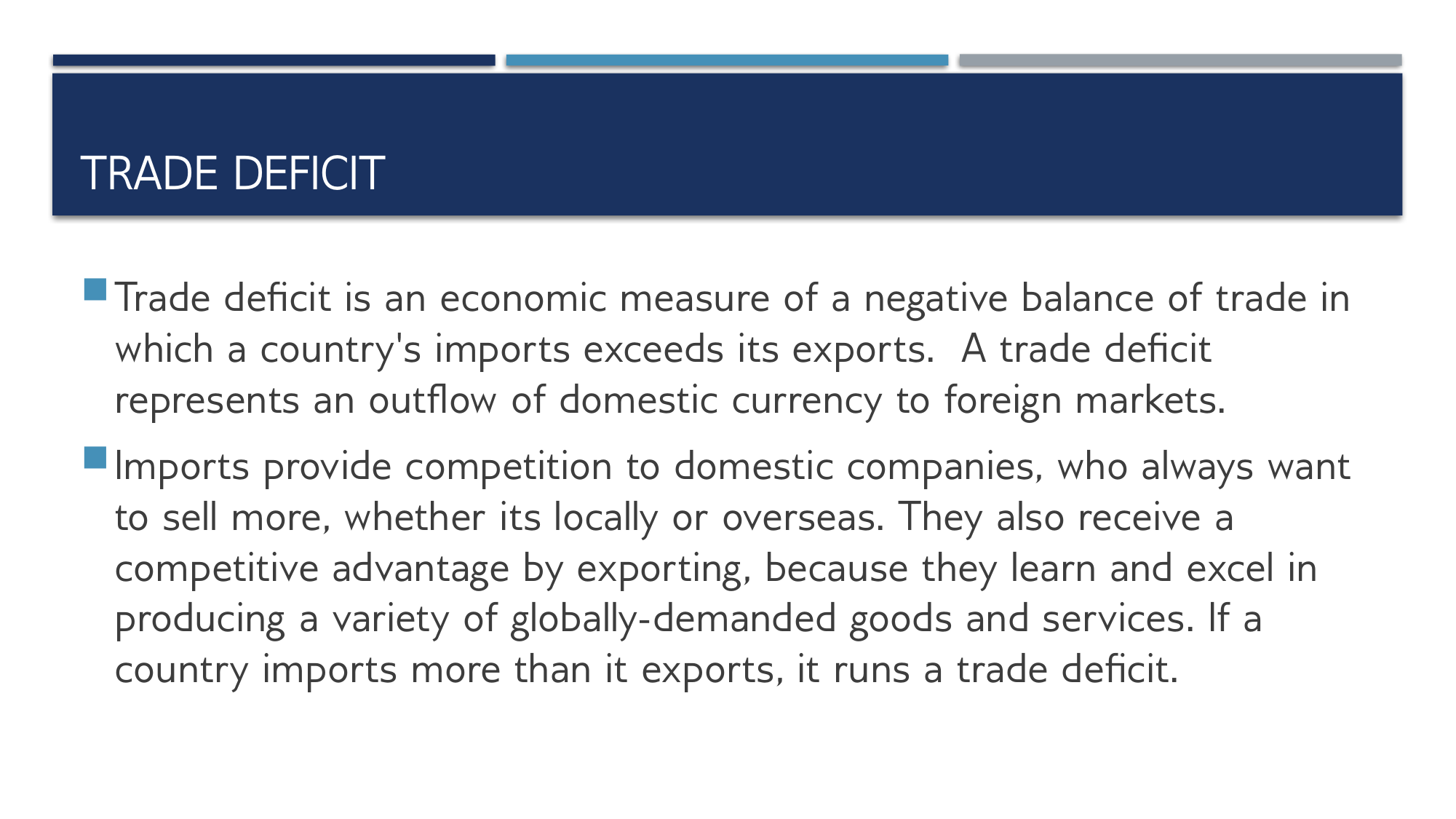

# Trade Deficit
Trade deficit is an economic measure of a negative balance of trade in which a country's imports exceeds its exports.  A trade deficit represents an outflow of domestic currency to foreign markets.
Imports provide competition to domestic companies, who always want to sell more, whether its locally or overseas. They also receive a competitive advantage by exporting, because they learn and excel in producing a variety of globally-demanded goods and services. If a country imports more than it exports, it runs a trade deficit.